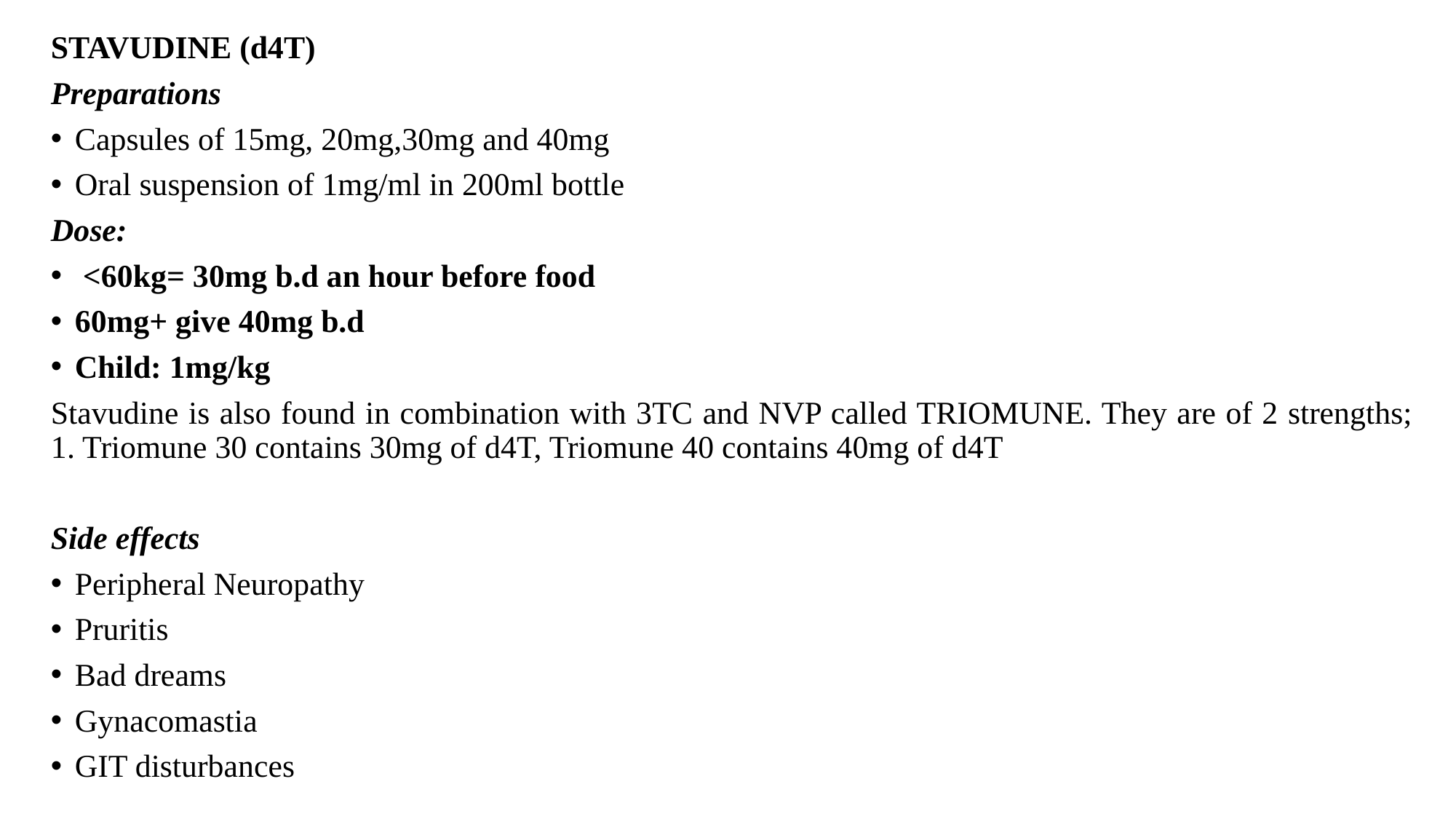

STAVUDINE (d4T)
Preparations
Capsules of 15mg, 20mg,30mg and 40mg
Oral suspension of 1mg/ml in 200ml bottle
Dose:
 <60kg= 30mg b.d an hour before food
60mg+ give 40mg b.d
Child: 1mg/kg
Stavudine is also found in combination with 3TC and NVP called TRIOMUNE. They are of 2 strengths; 1. Triomune 30 contains 30mg of d4T, Triomune 40 contains 40mg of d4T

Side effects
Peripheral Neuropathy
Pruritis
Bad dreams
Gynacomastia
GIT disturbances